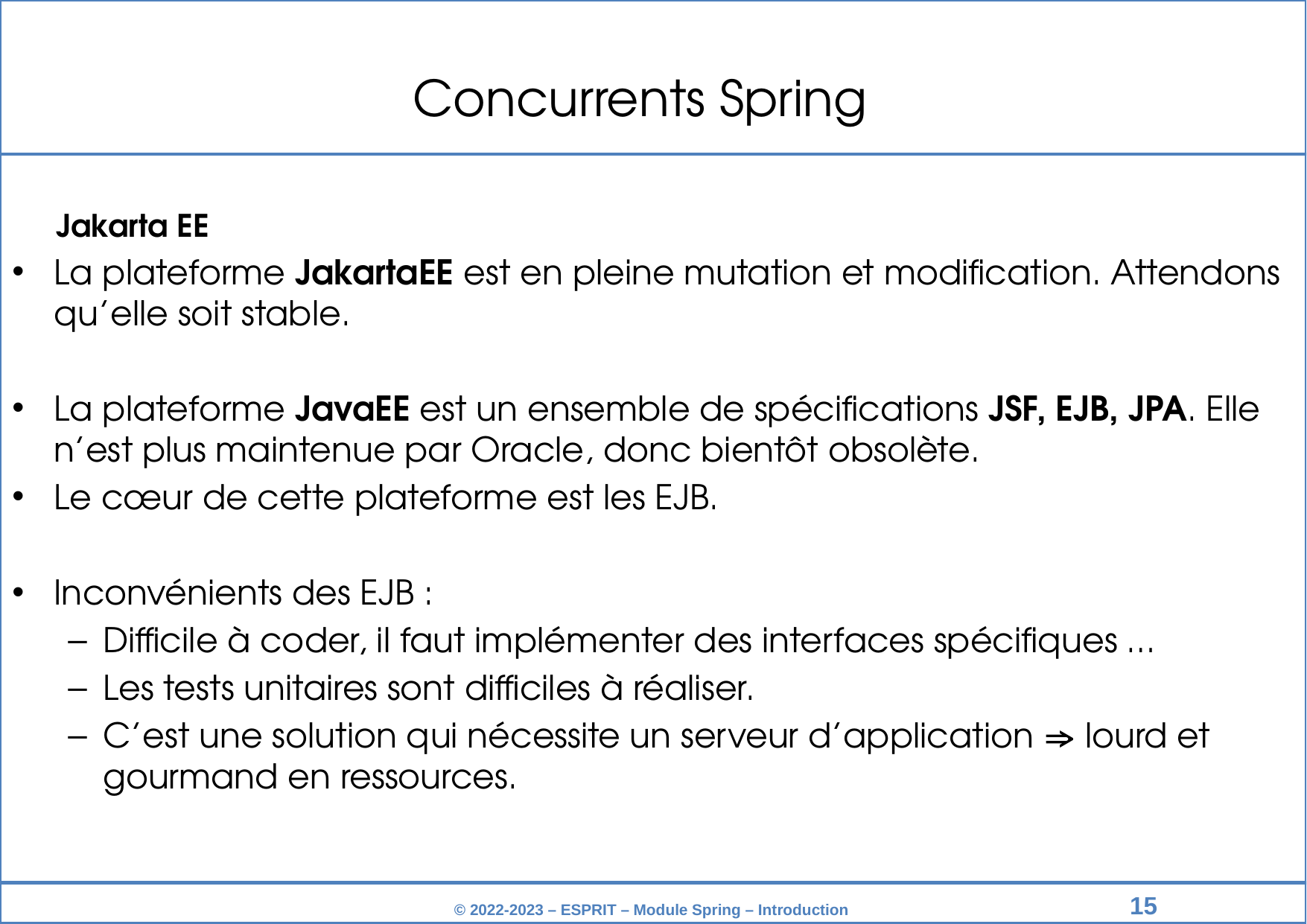

Concurrents Spring

     Jakarta EE
La plateforme JakartaEE est en pleine mutation et modification. Attendons qu’elle soit stable.

La plateforme JavaEE est un ensemble de spécifications JSF, EJB, JPA. Elle n’est plus maintenue par Oracle, donc bientôt obsolète.
Le cœur de cette plateforme est les EJB.

Inconvénients des EJB :
Difficile à coder, il faut implémenter des interfaces spécifiques …
Les tests unitaires sont difficiles à réaliser.
C’est une solution qui nécessite un serveur d’application ⇒ lourd et gourmand en ressources.

15